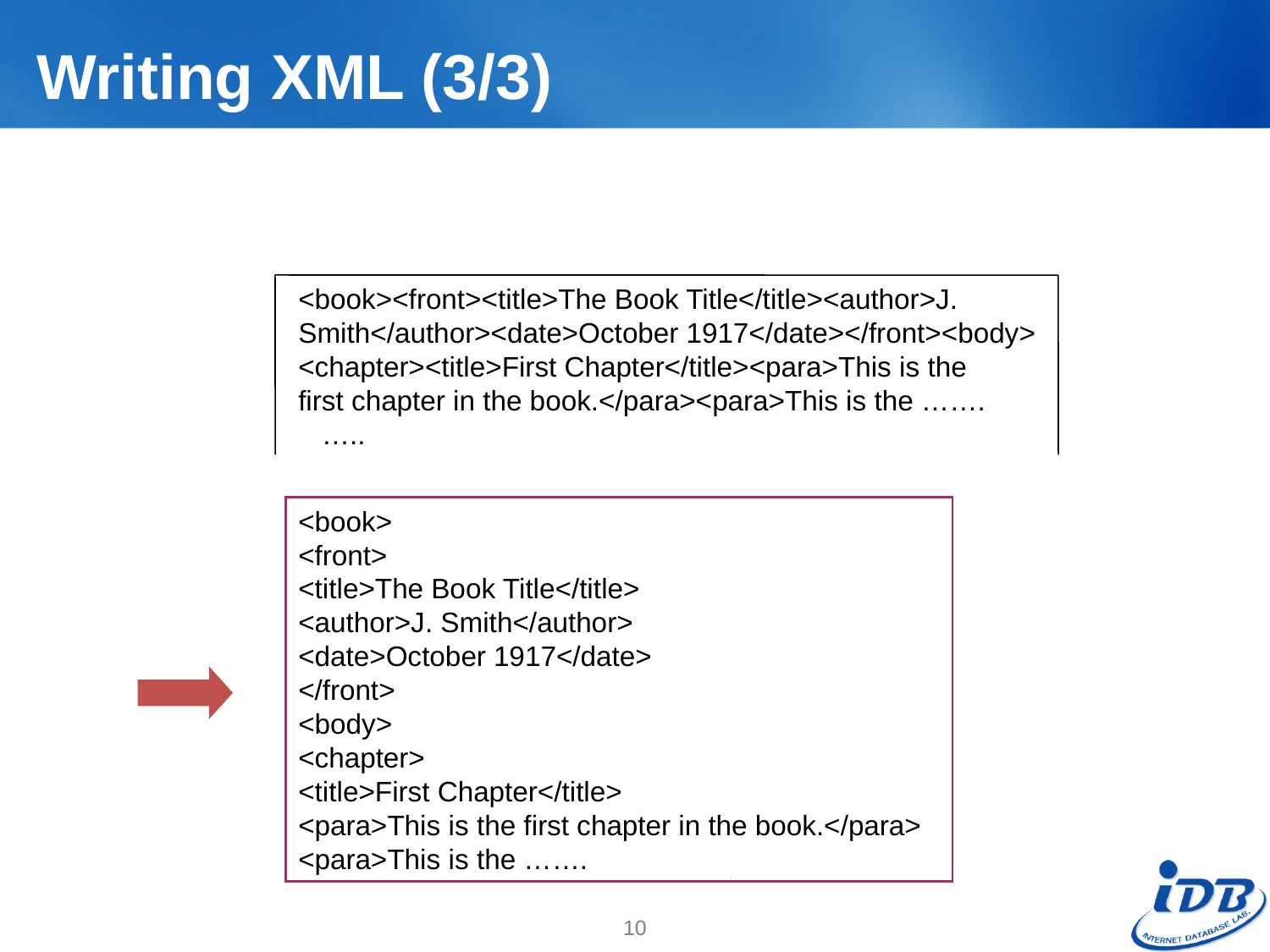

# Writing XML (3/3)

<book><front><title>The Book Title</title><author>J. Smith</author><date>October 1917</date></front><body> <chapter><title>First Chapter</title><para>This is the          first chapter in the book.</para><para>This is the …….           …..

<book>					<front>					<title>The Book Title</title>			<author>J. Smith</author>		<date>October 1917</date>			</front>					<body> 					<chapter>				<title>First Chapter</title>		<para>This is the first chapter in the book.</para>	<para>This is the …….

10